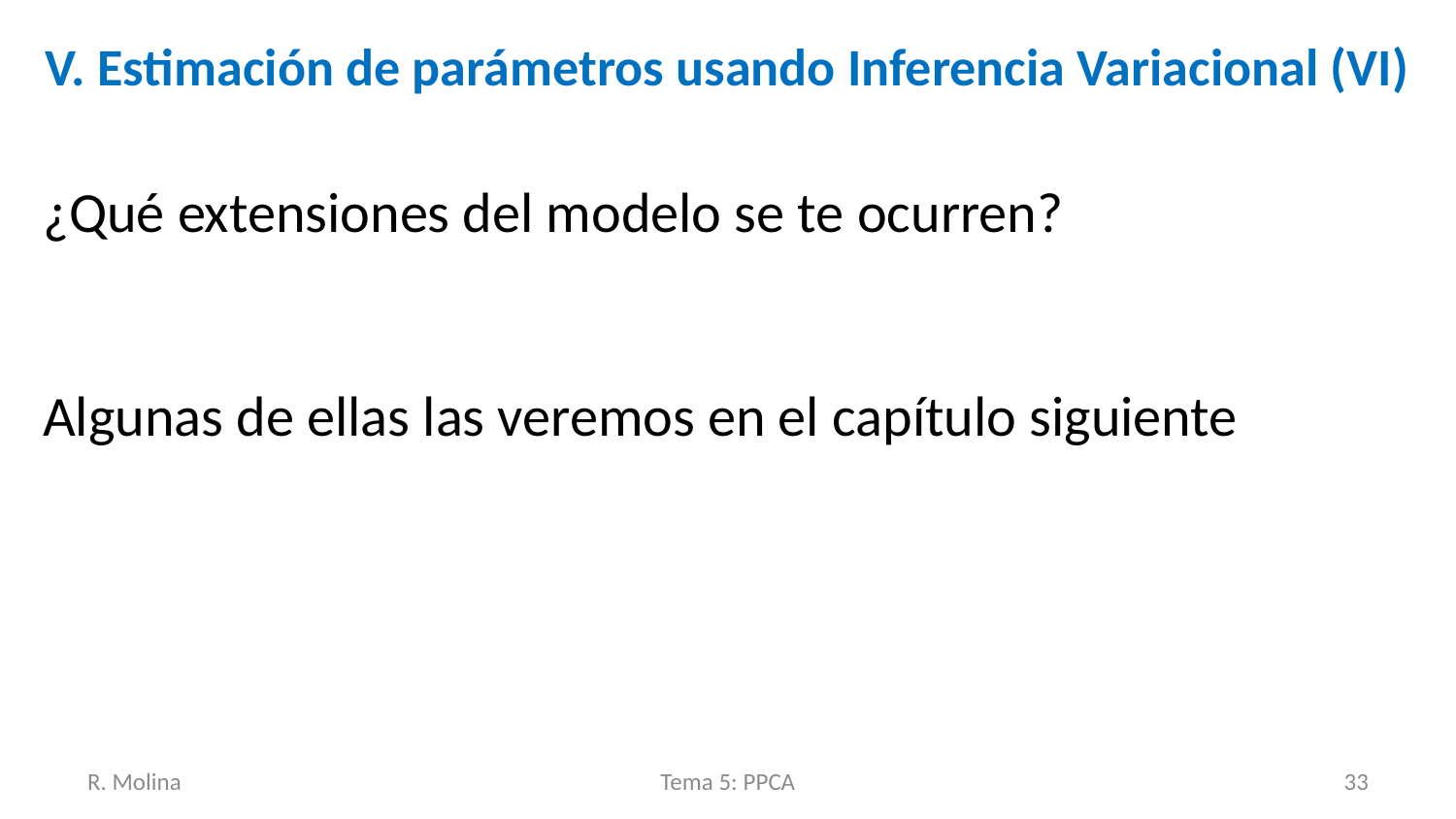

# V. Estimación de parámetros usando Inferencia Variacional (VI)
¿Qué extensiones del modelo se te ocurren?

Algunas de ellas las veremos en el capítulo siguiente
R. Molina
Tema 5: PPCA
33